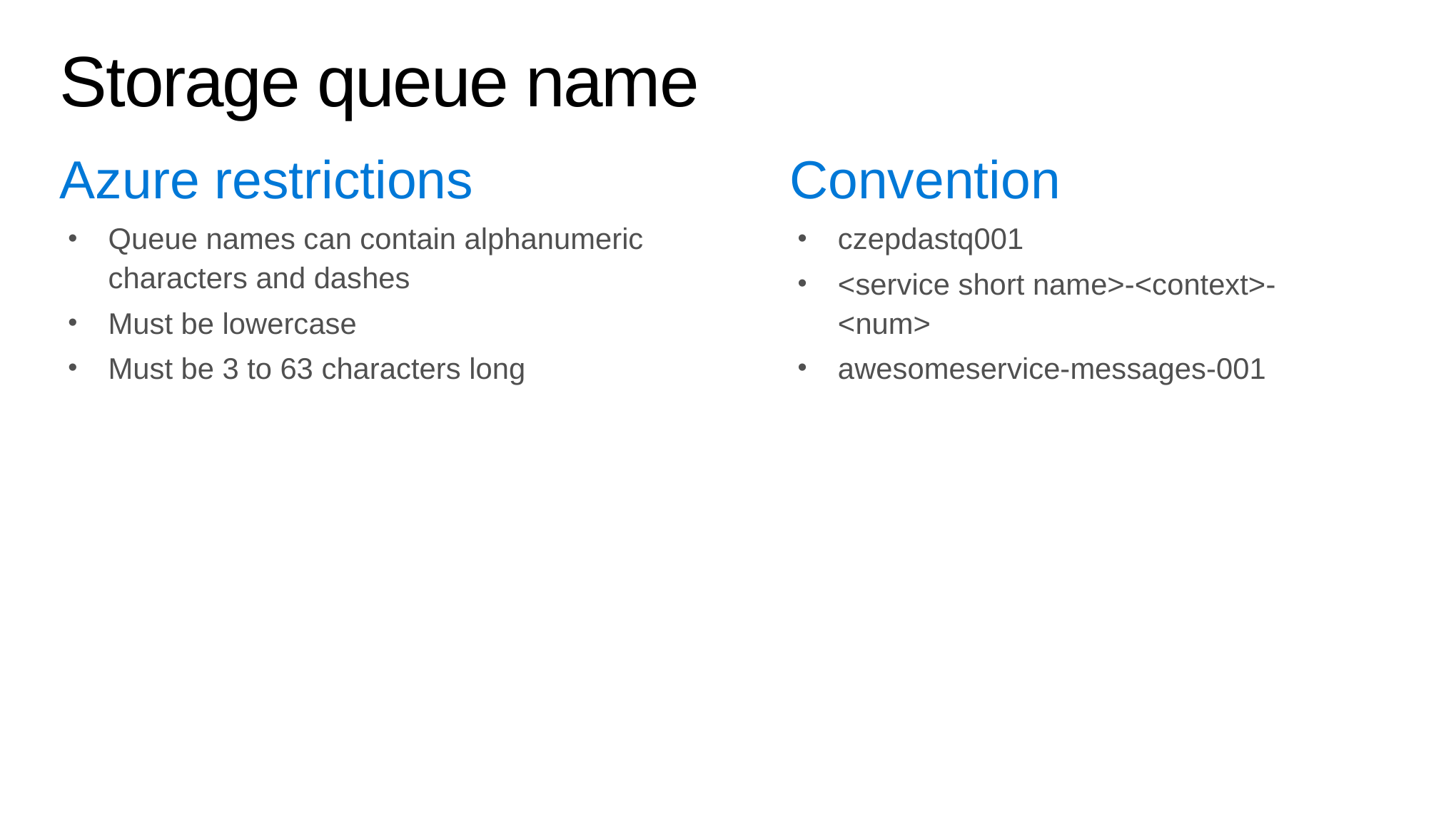

# Storage queue name
Azure restrictions
Queue names can contain alphanumeric characters and dashes
Must be lowercase
Must be 3 to 63 characters long

Convention
czepdastq001
<service short name>-<context>-<num>
awesomeservice-messages-001